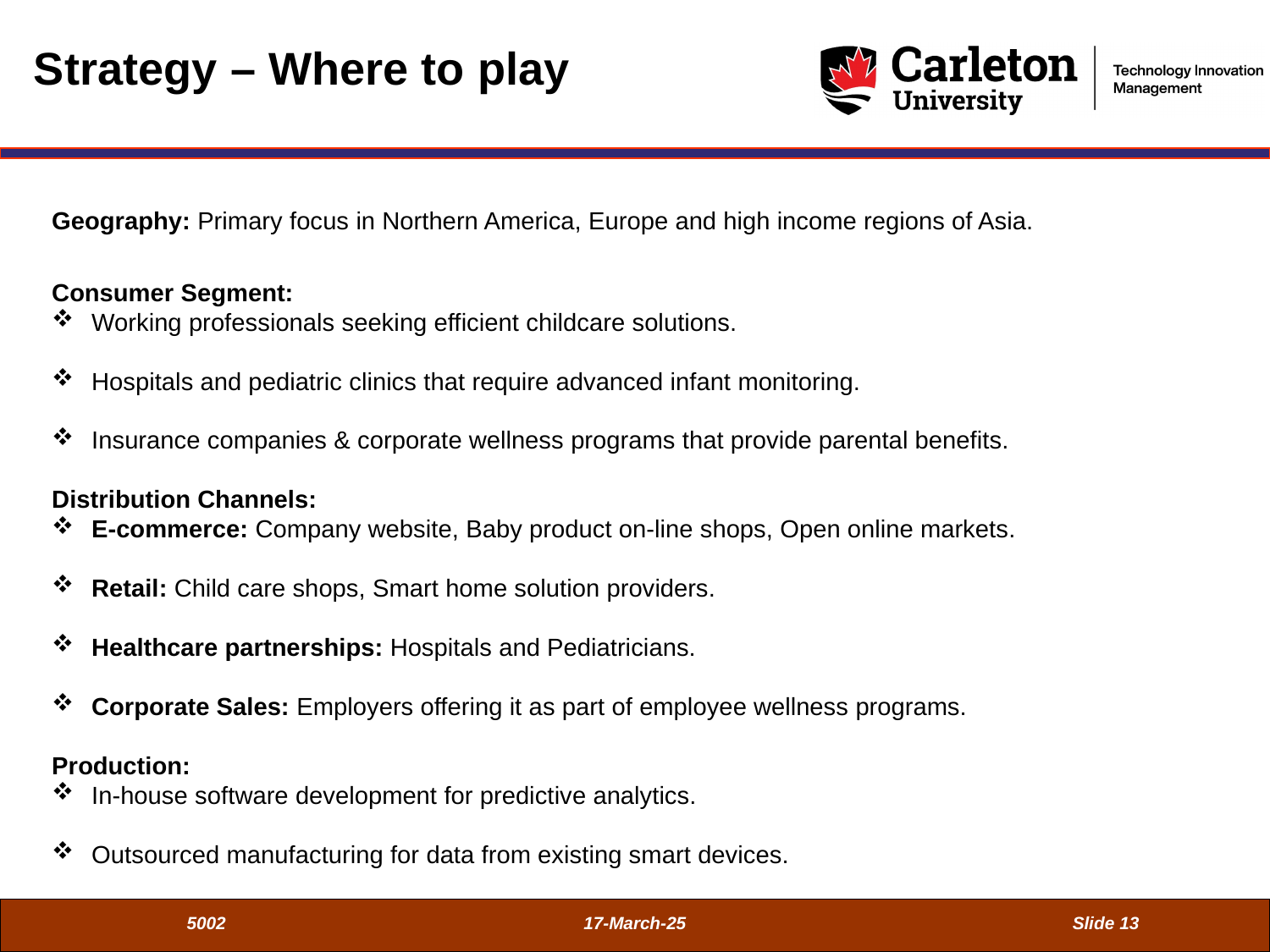

Strategy – Where to play
Geography: Primary focus in Northern America, Europe and high income regions of Asia.

Consumer Segment:
Working professionals seeking efficient childcare solutions.

Hospitals and pediatric clinics that require advanced infant monitoring.

Insurance companies & corporate wellness programs that provide parental benefits.

Distribution Channels:
E-commerce: Company website, Baby product on-line shops, Open online markets.

Retail: Child care shops, Smart home solution providers.

Healthcare partnerships: Hospitals and Pediatricians.

Corporate Sales: Employers offering it as part of employee wellness programs.

Production:
In-house software development for predictive analytics.

Outsourced manufacturing for data from existing smart devices.

5002
17-March-25

Slide 13